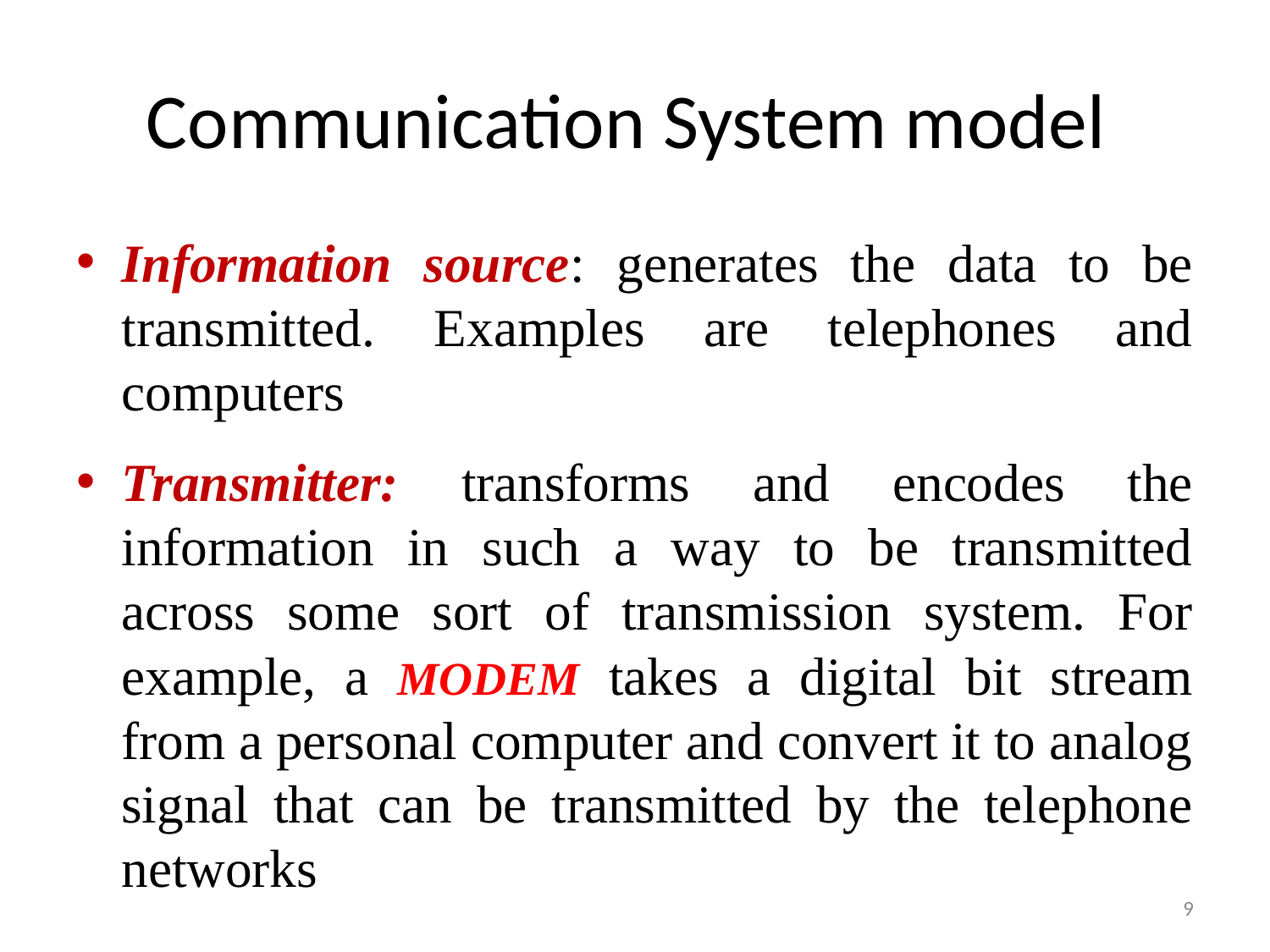

# Communication System model
Information source: generates the data to be transmitted. Examples are telephones and computers
Transmitter: transforms and encodes the information in such a way to be transmitted across some sort of transmission system. For example, a MODEM takes a digital bit stream from a personal computer and convert it to analog signal that can be transmitted by the telephone networks

9